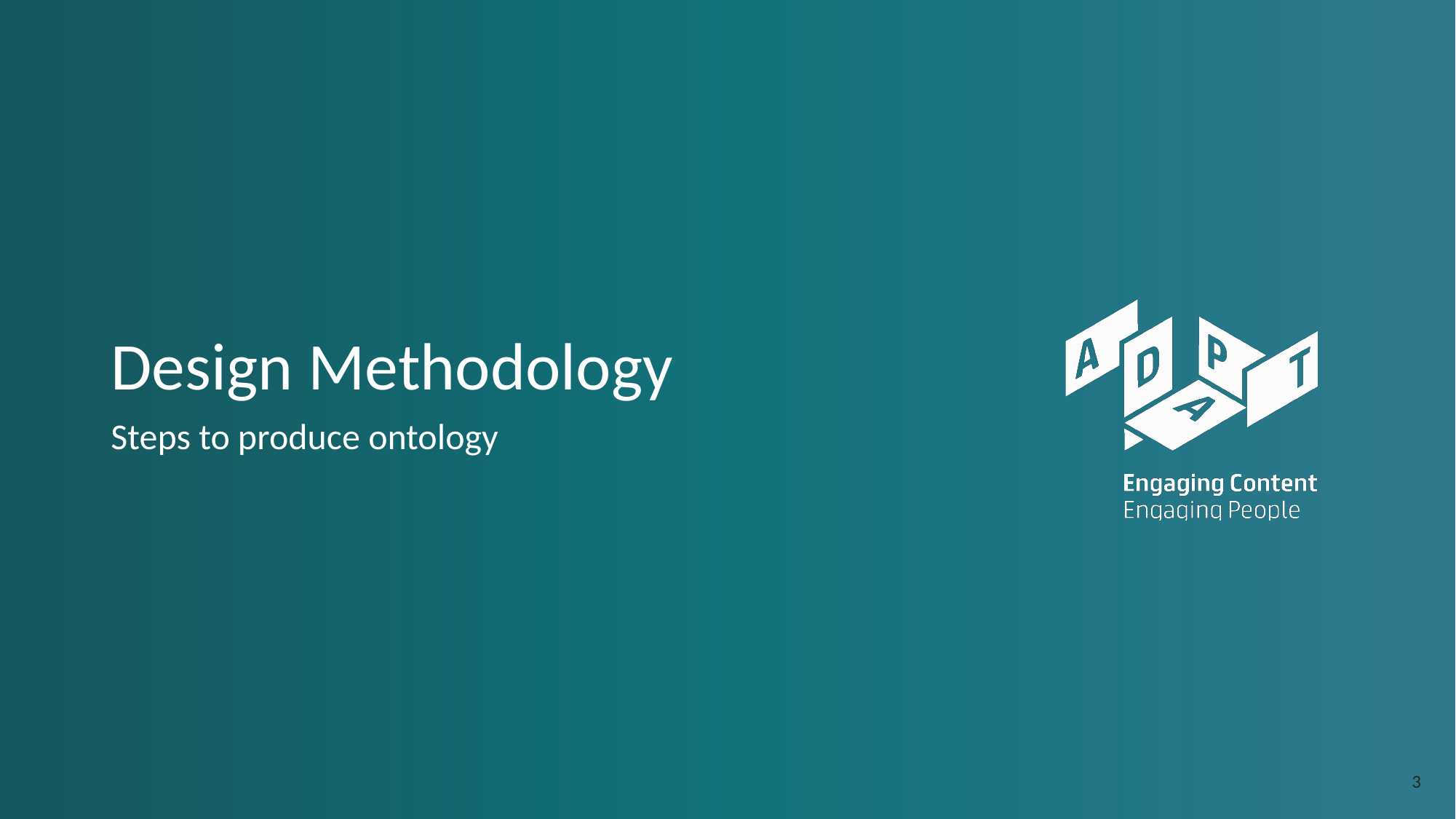

# Design Methodology
Steps to produce ontology
3